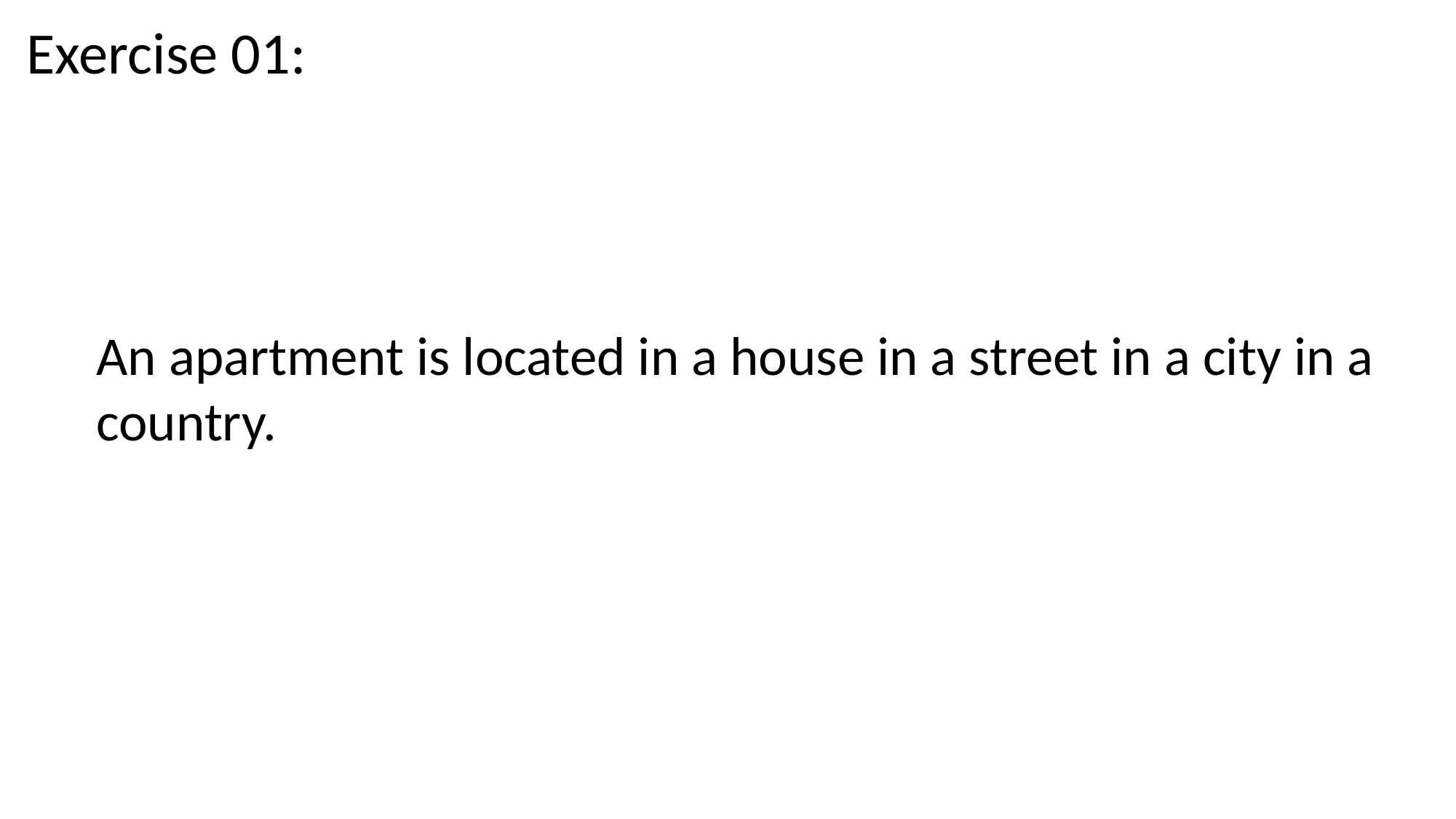

# Exercise 01:
An apartment is located in a house in a street in a city in a country.